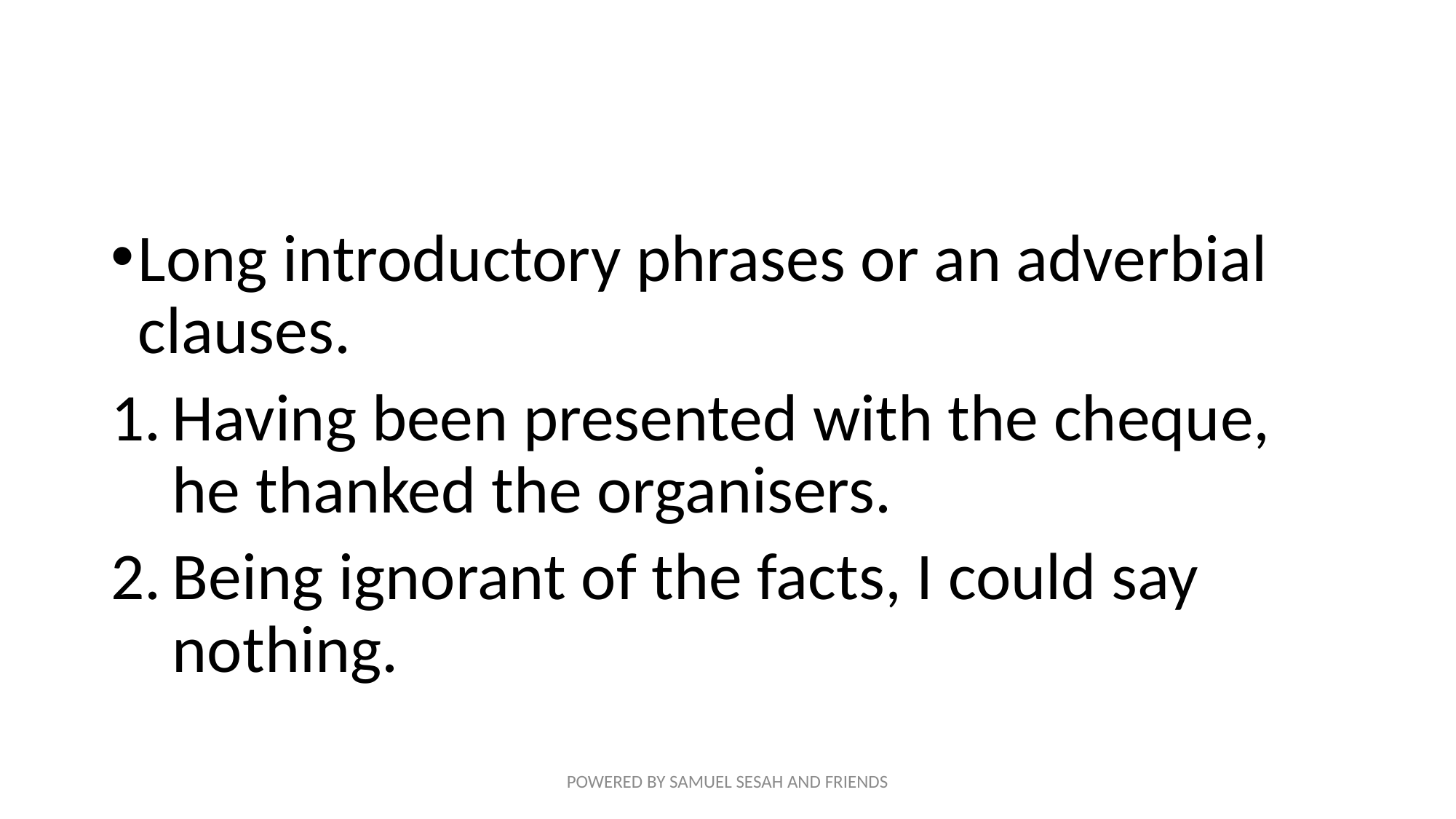

#
Long introductory phrases or an adverbial clauses.
Having been presented with the cheque, he thanked the organisers.
Being ignorant of the facts, I could say nothing.
POWERED BY SAMUEL SESAH AND FRIENDS